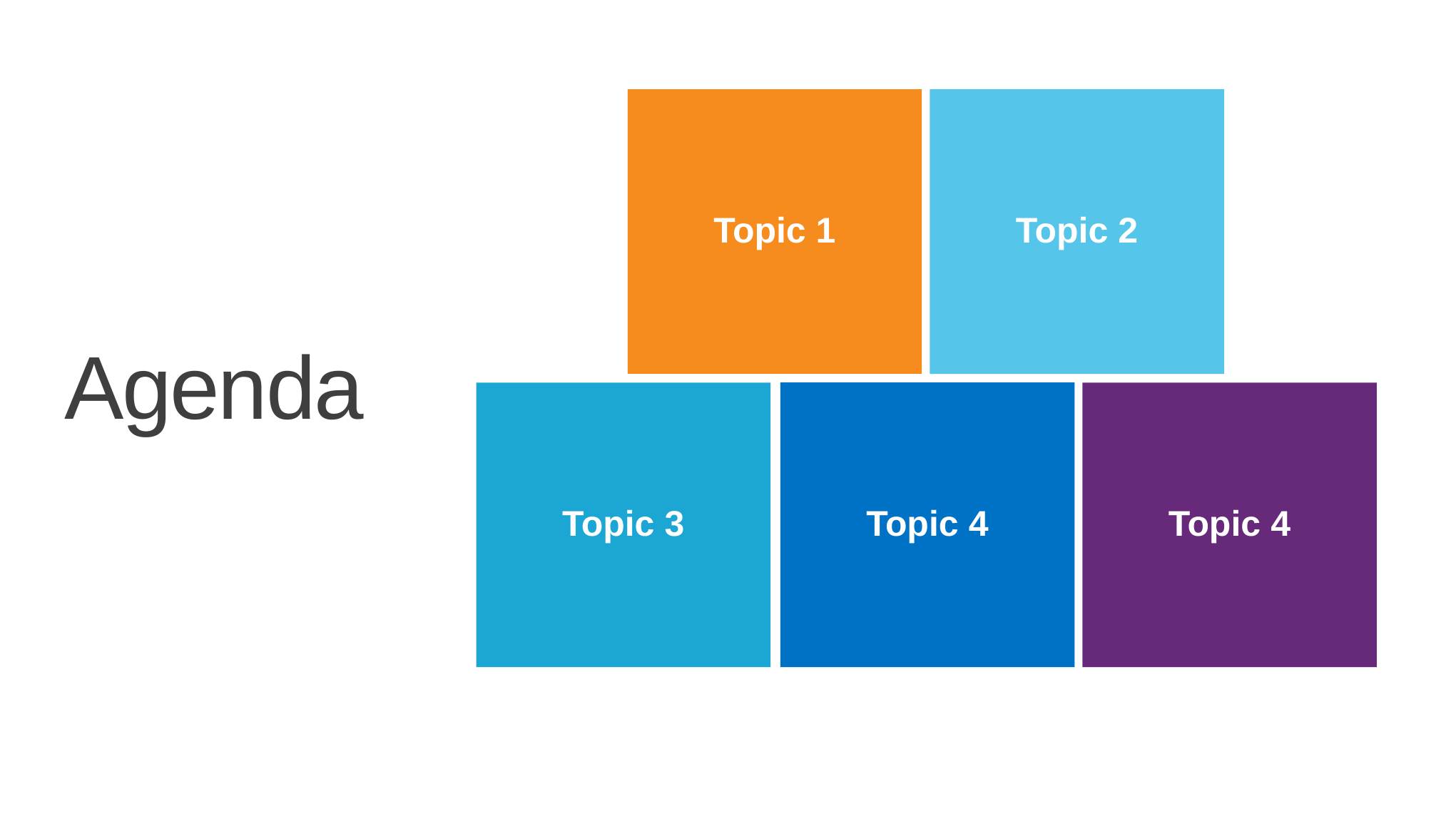

# Agenda
Topic 1
Topic 2
Topic 4
Topic 4
Topic 3